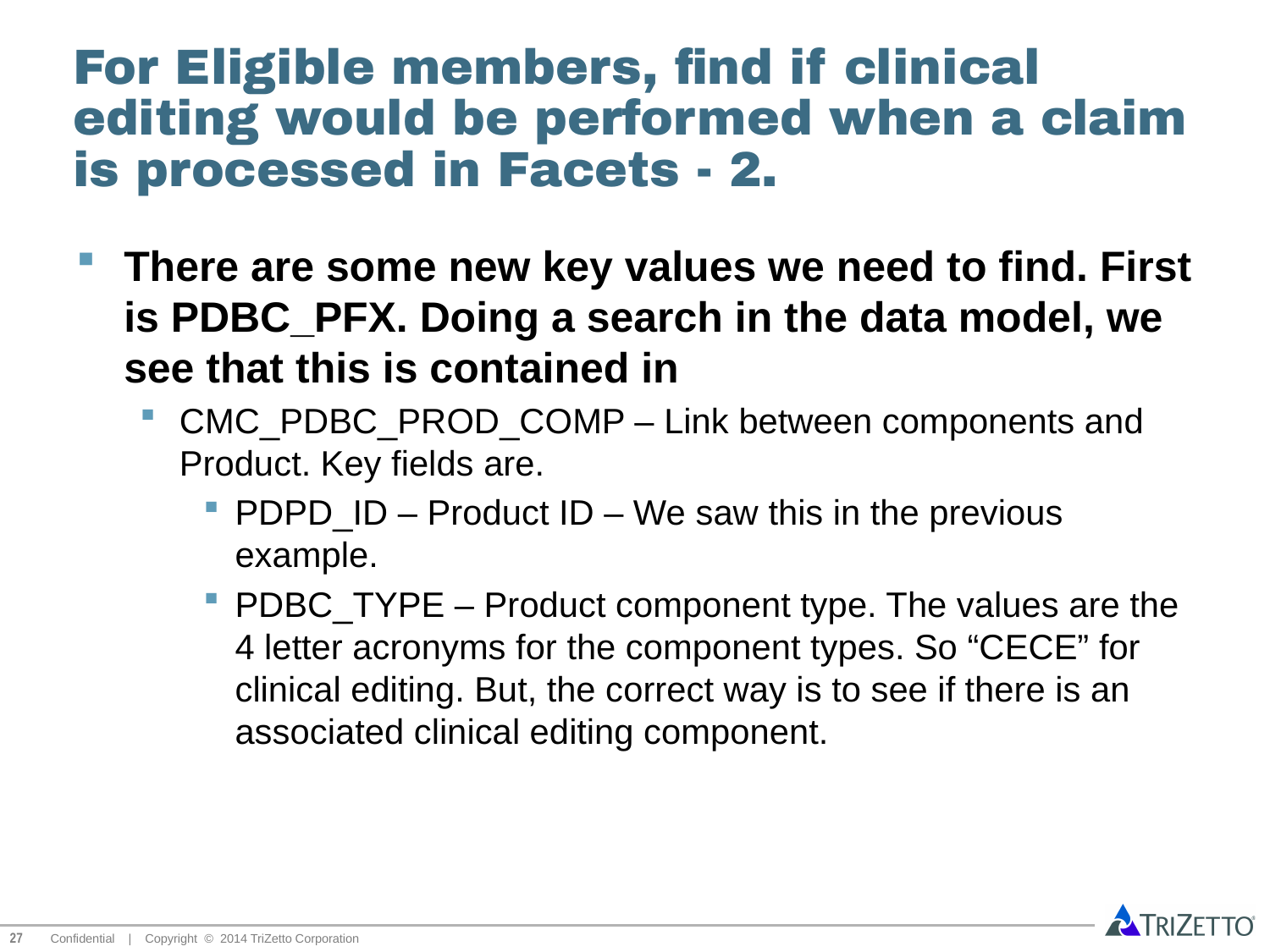

# For Eligible members, find if clinical editing would be performed when a claim is processed in Facets - 2.
There are some new key values we need to find. First is PDBC_PFX. Doing a search in the data model, we see that this is contained in
CMC_PDBC_PROD_COMP – Link between components and Product. Key fields are.
PDPD_ID – Product ID – We saw this in the previous example.
PDBC_TYPE – Product component type. The values are the 4 letter acronyms for the component types. So “CECE” for clinical editing. But, the correct way is to see if there is an associated clinical editing component.